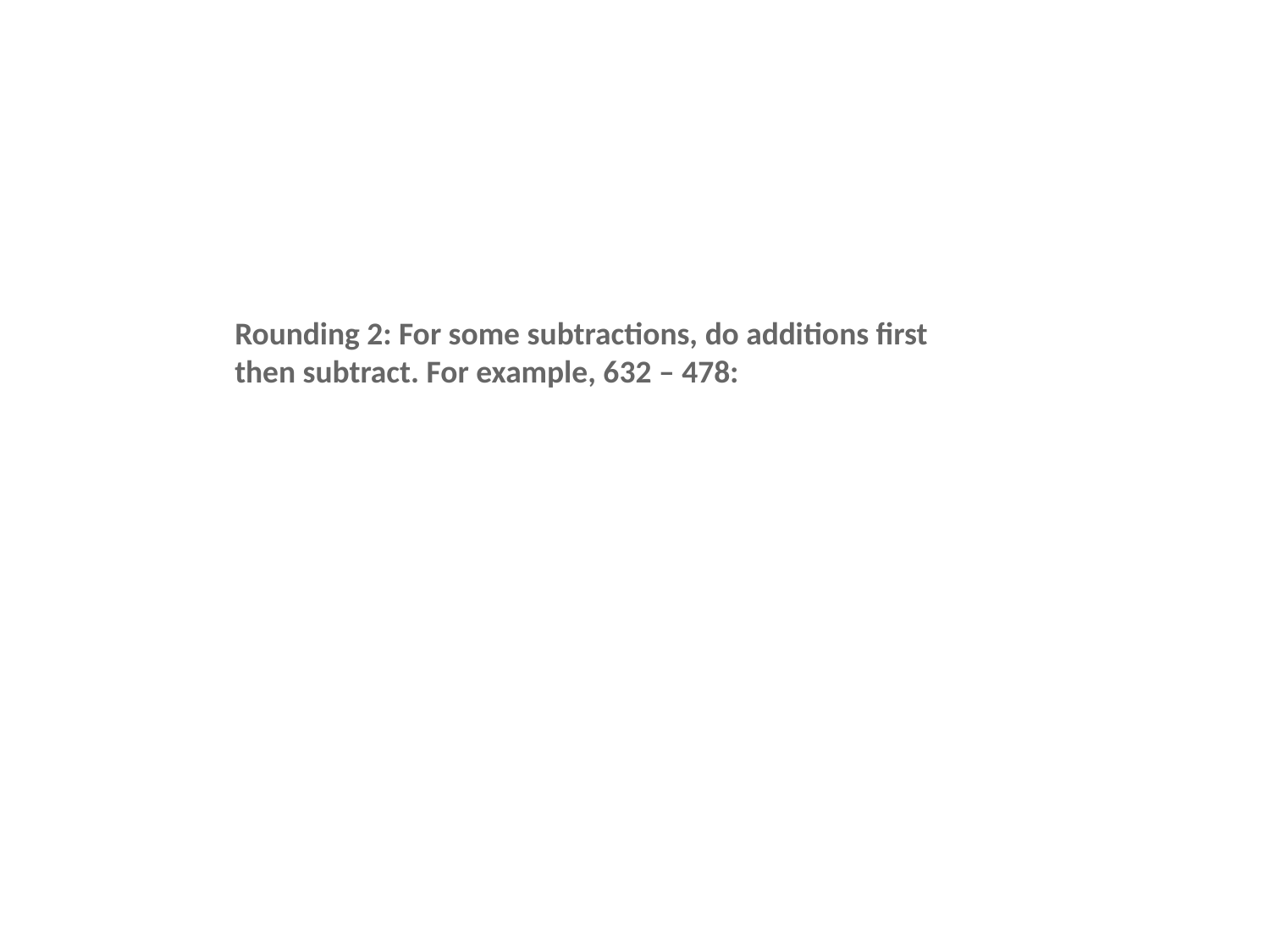

Rounding 2: For some subtractions, do additions first then subtract. For example, 632 – 478: